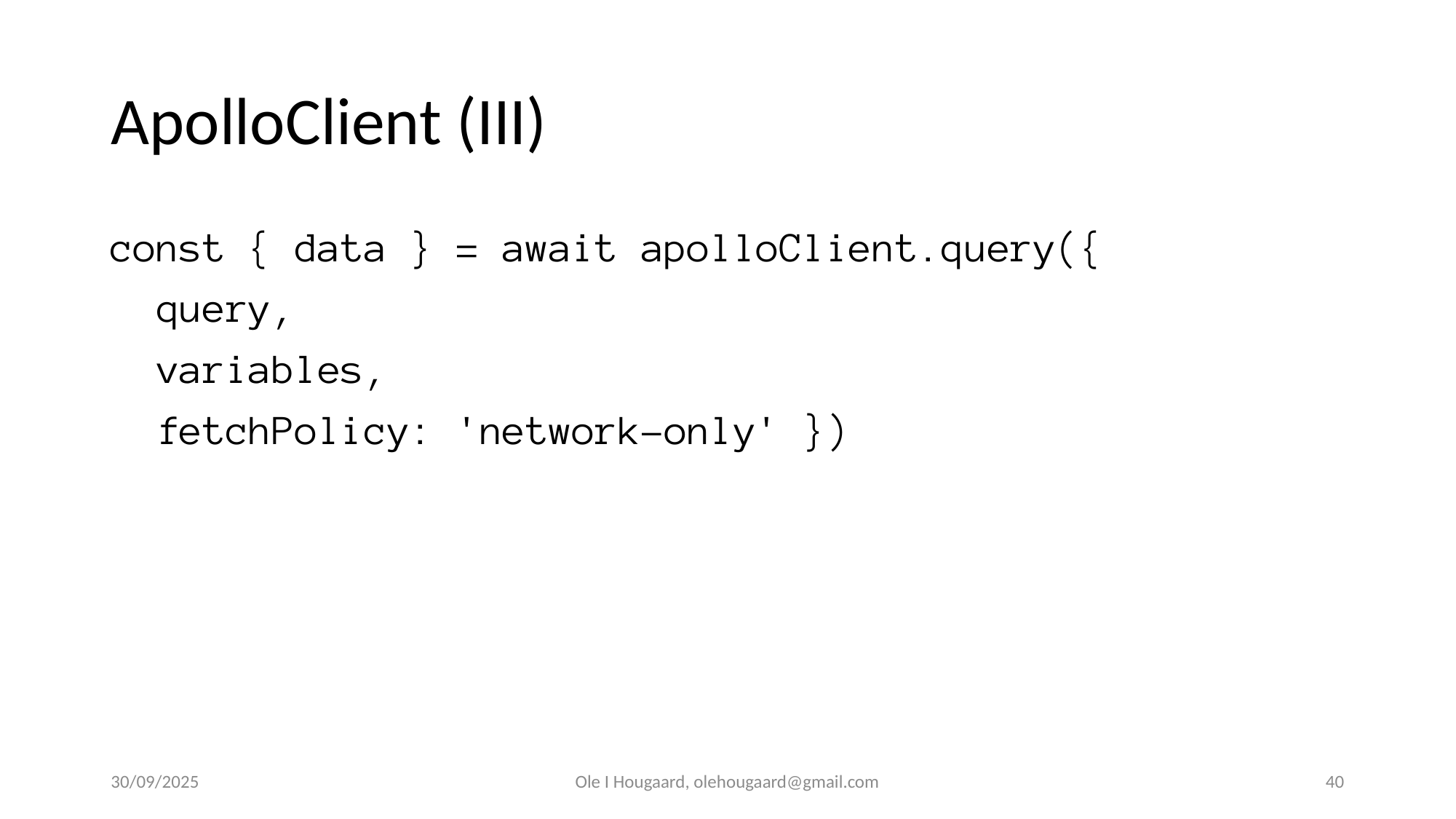

# ApolloClient (III)
const { data } = await apolloClient.query({
  query,
  variables,
  fetchPolicy: 'network-only' })

30/09/2025
Ole I Hougaard, olehougaard@gmail.com
40